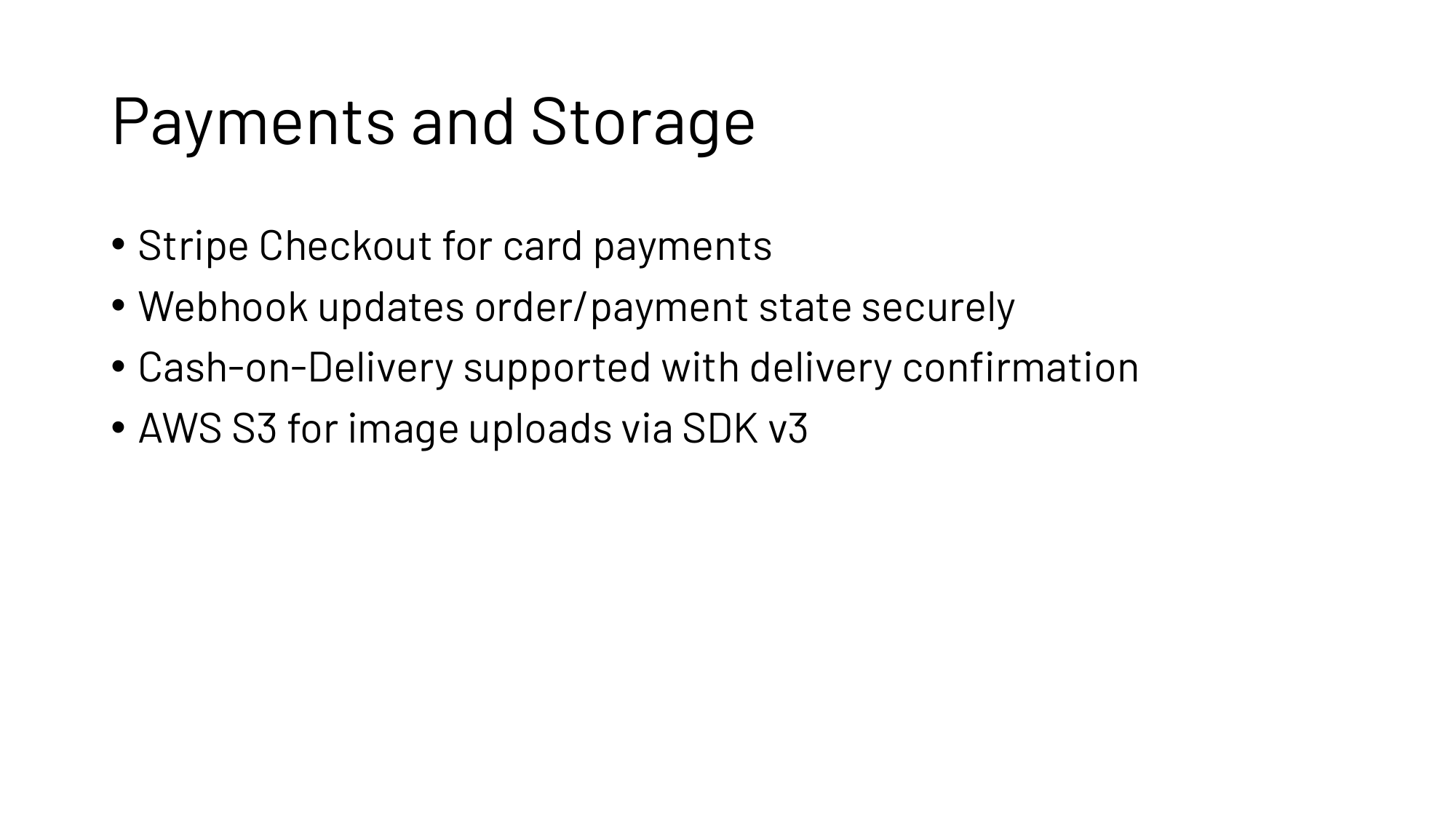

# Payments and Storage
Stripe Checkout for card payments
Webhook updates order/payment state securely
Cash-on-Delivery supported with delivery confirmation
AWS S3 for image uploads via SDK v3